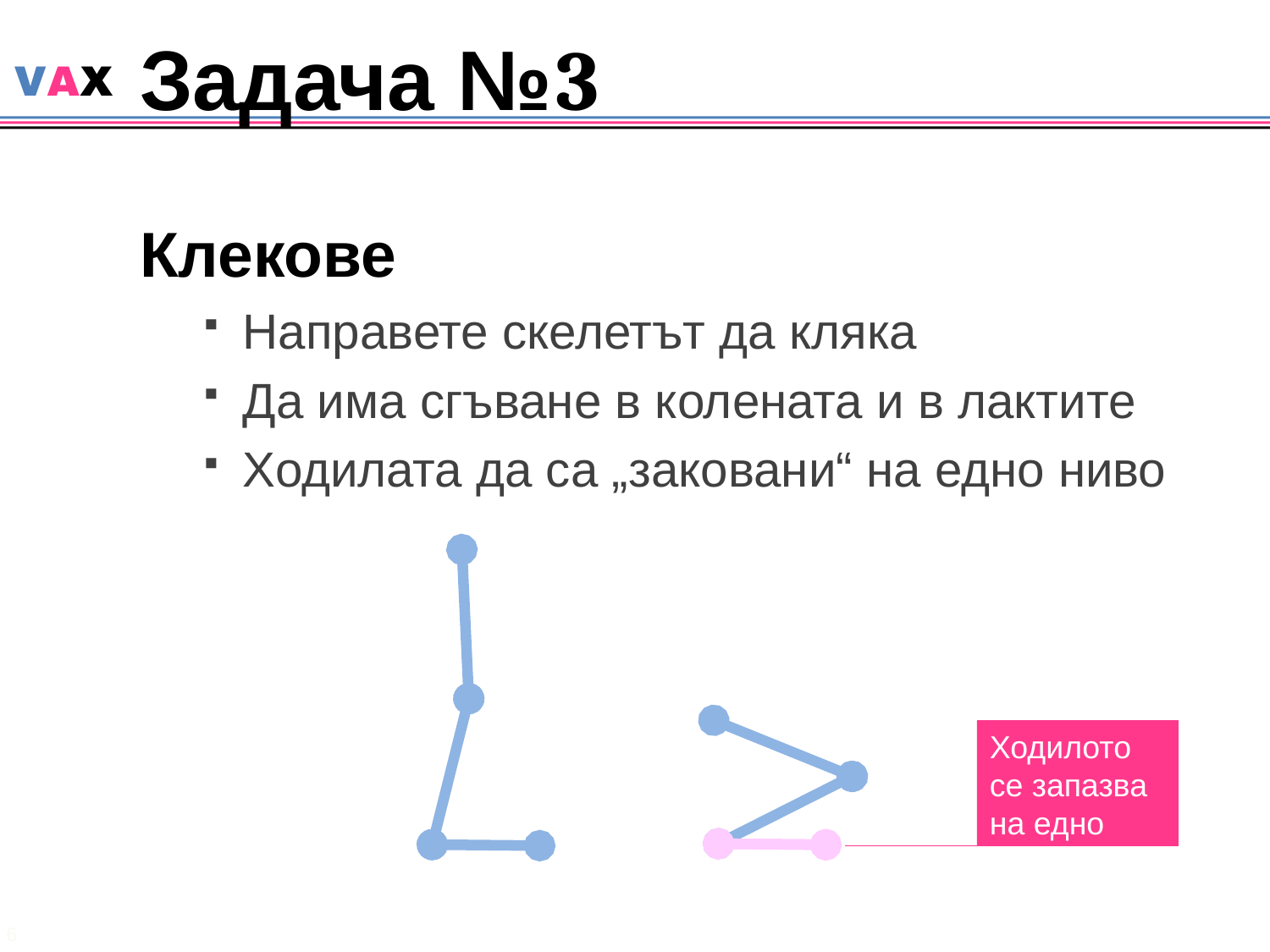

# Задача №3
Клекове
Направете скелетът да кляка
Да има сгъване в колената и в лактите
Ходилата да са „заковани“ на едно ниво
Ходилото се запазва на едно ниво